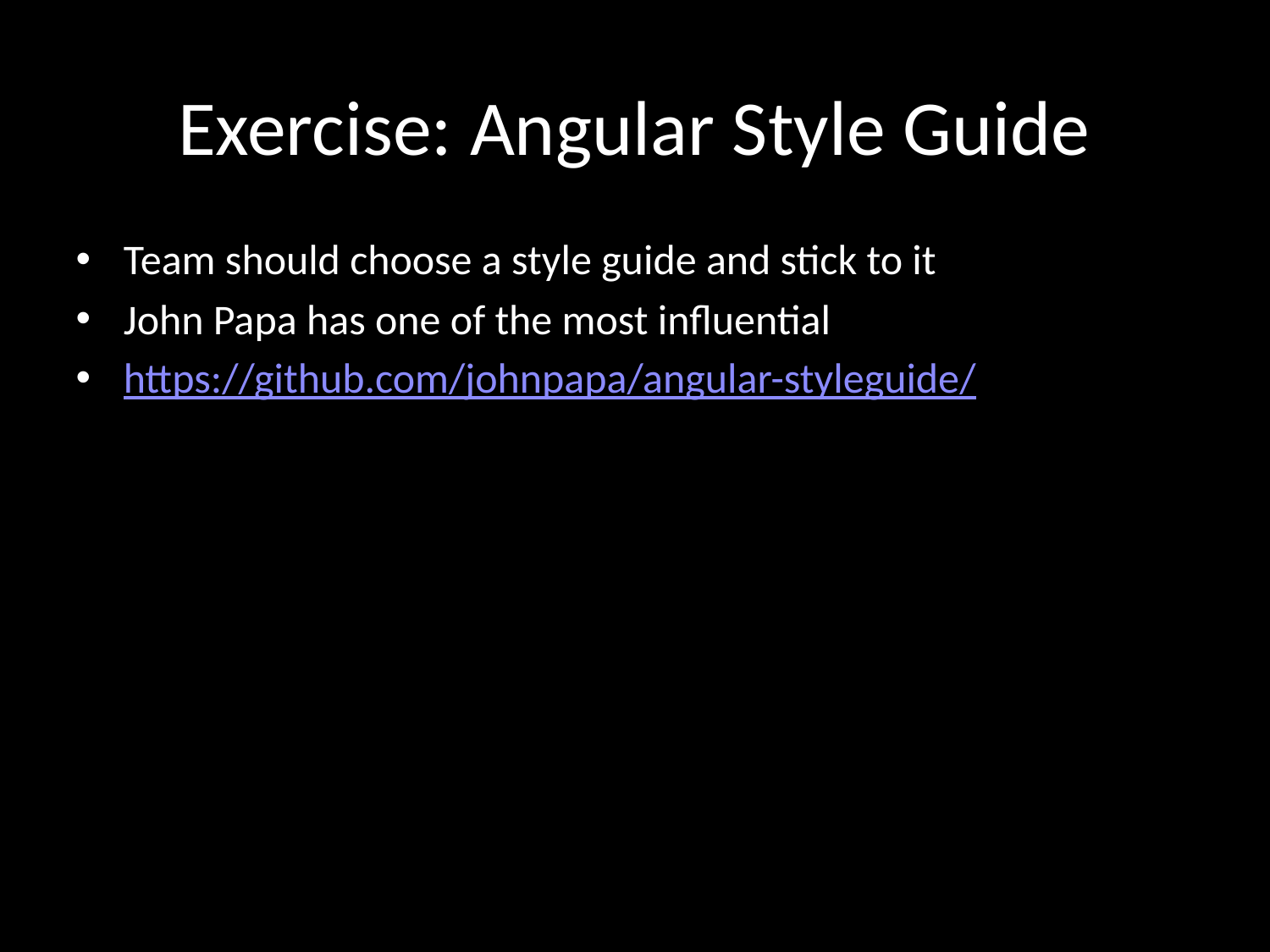

# Exercise: Angular Style Guide
Team should choose a style guide and stick to it
John Papa has one of the most influential
https://github.com/johnpapa/angular-styleguide/